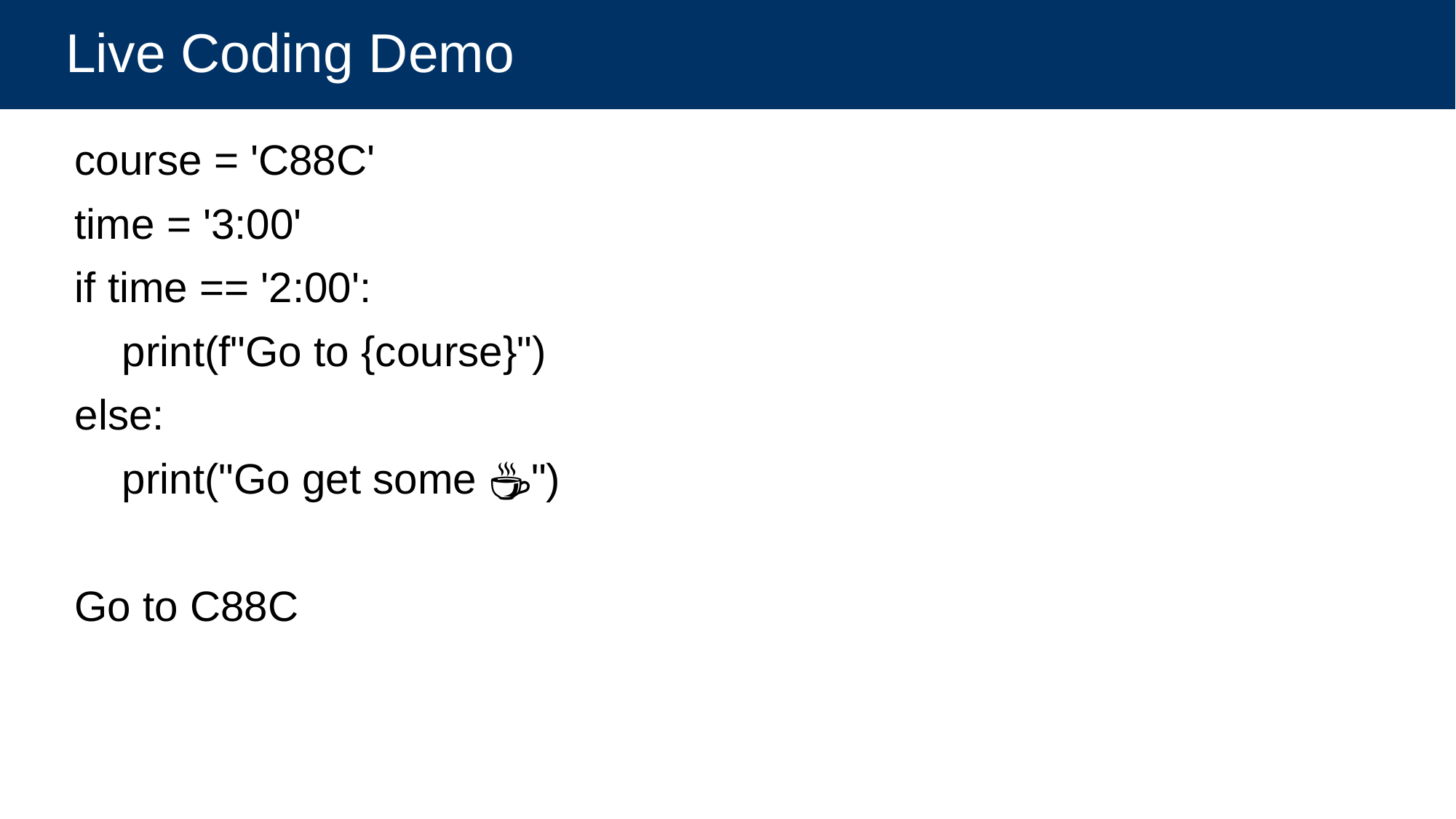

# Live Coding Demo
course = 'C88C'
time = '3:00'
if time == '2:00':
    print(f"Go to {course}")
else:
    print("Go get some ☕️")

Go to C88C